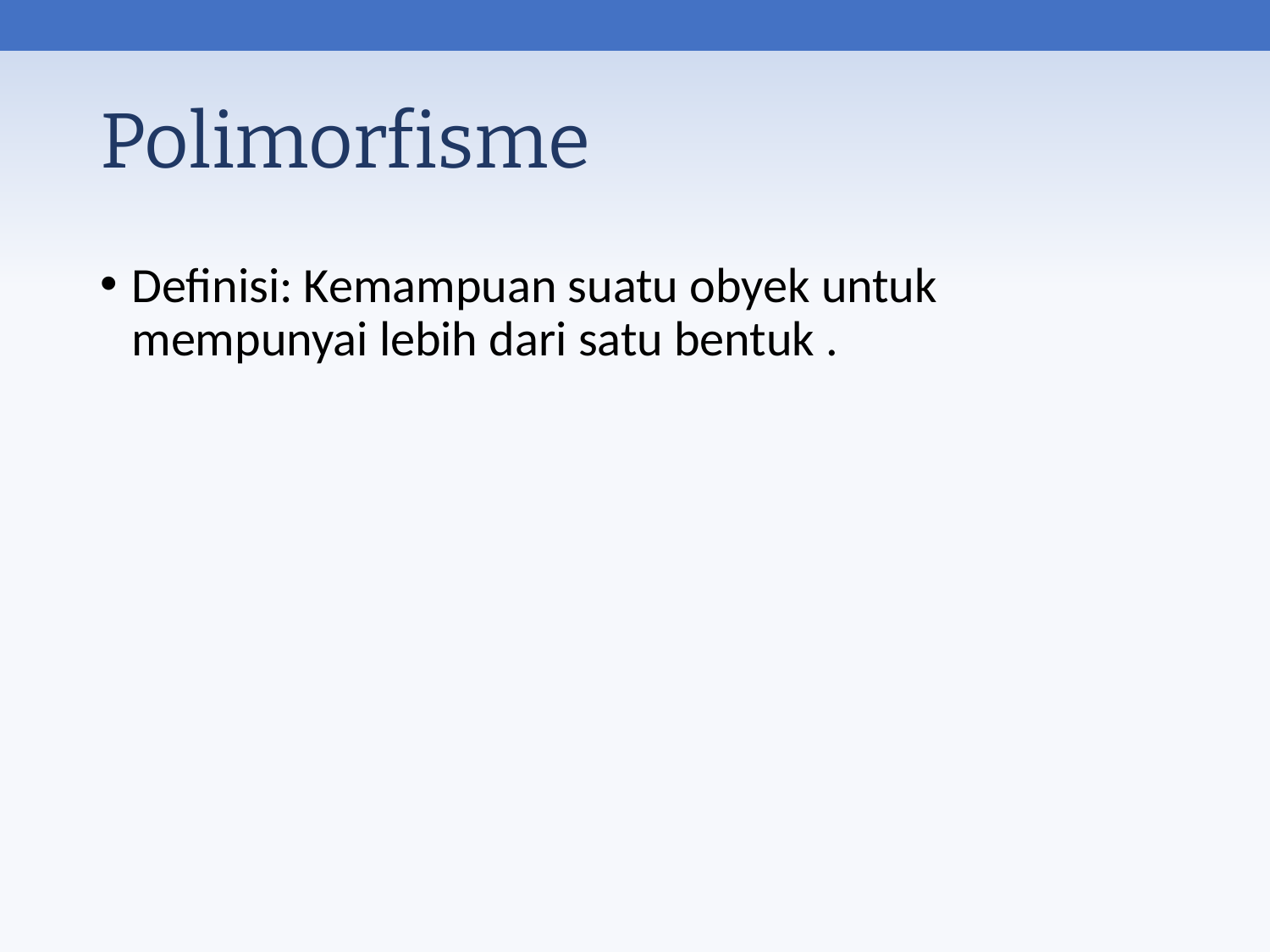

# Polimorfisme
Definisi: Kemampuan suatu obyek untuk mempunyai lebih dari satu bentuk .